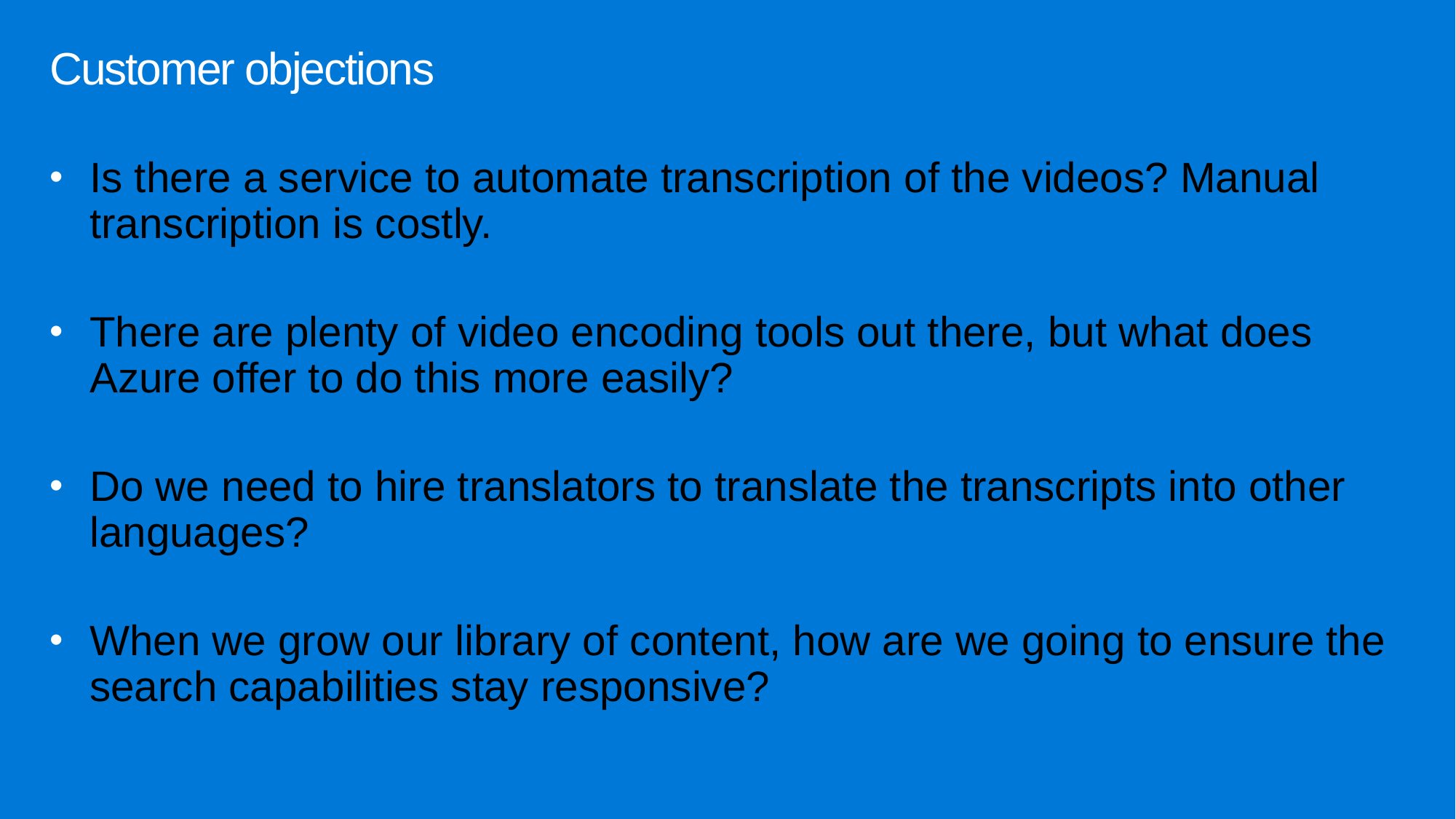

# Customer objections
Is there a service to automate transcription of the videos? Manual transcription is costly.

There are plenty of video encoding tools out there, but what does Azure offer to do this more easily?

Do we need to hire translators to translate the transcripts into other languages?

When we grow our library of content, how are we going to ensure the search capabilities stay responsive?